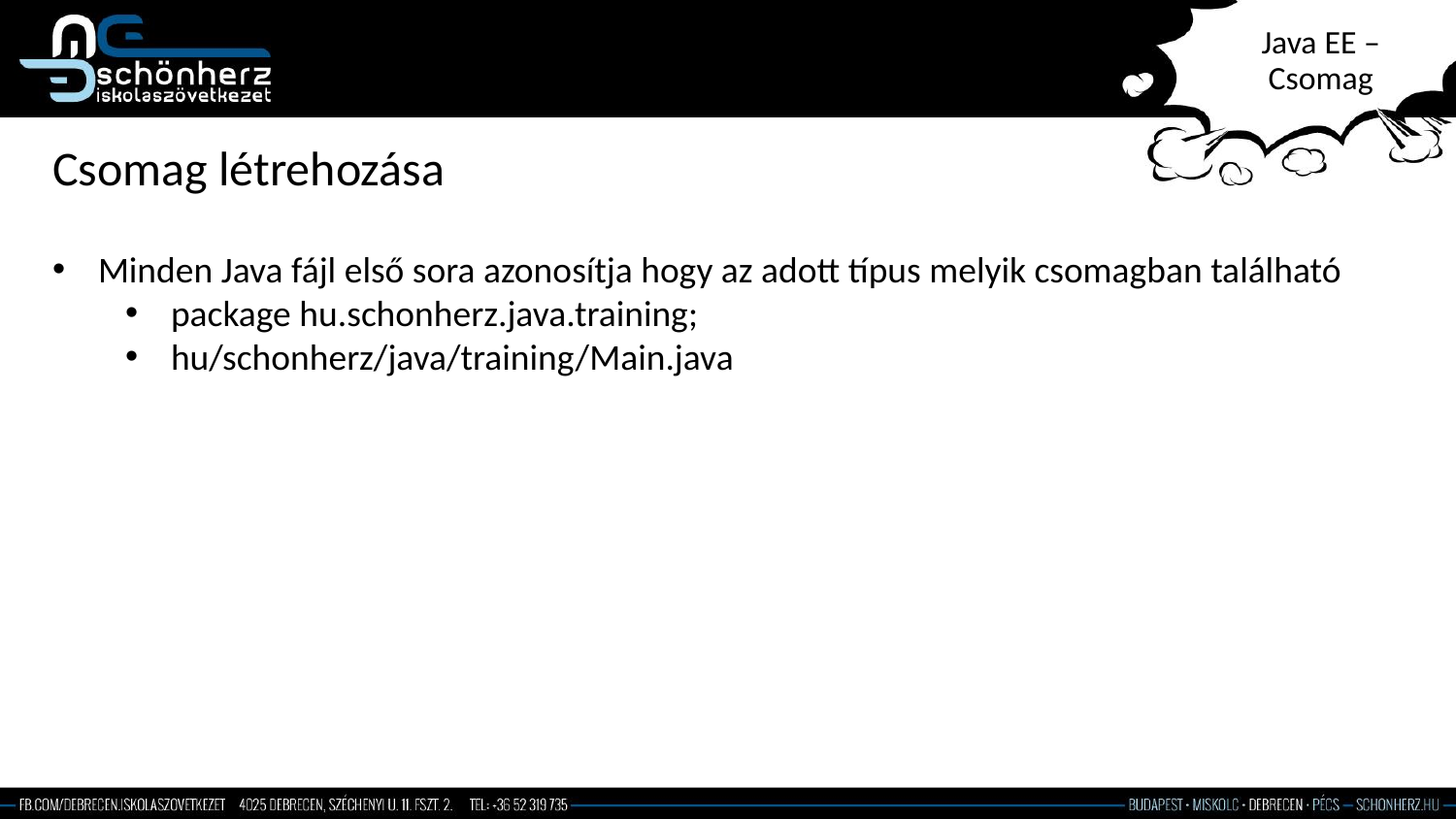

# Java EE – Csomag
Csomag létrehozása
Minden Java fájl első sora azonosítja hogy az adott típus melyik csomagban található
package hu.schonherz.java.training;
hu/schonherz/java/training/Main.java